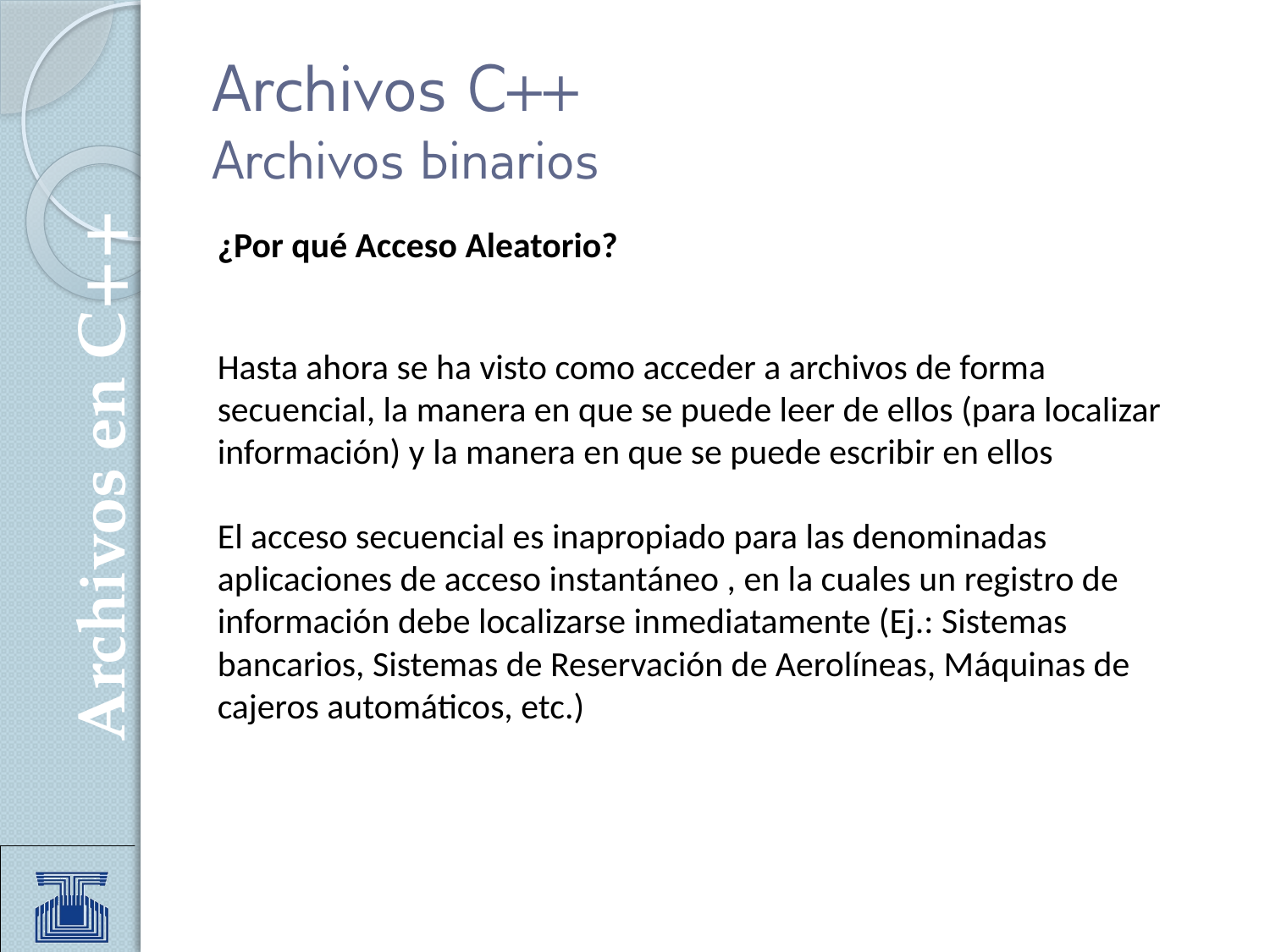

# Archivos C++ Archivos binarios
¿Por qué Acceso Aleatorio?

Hasta ahora se ha visto como acceder a archivos de forma secuencial, la manera en que se puede leer de ellos (para localizar información) y la manera en que se puede escribir en ellos

El acceso secuencial es inapropiado para las denominadas aplicaciones de acceso instantáneo , en la cuales un registro de información debe localizarse inmediatamente (Ej.: Sistemas bancarios, Sistemas de Reservación de Aerolíneas, Máquinas de cajeros automáticos, etc.)

Archivos en C++